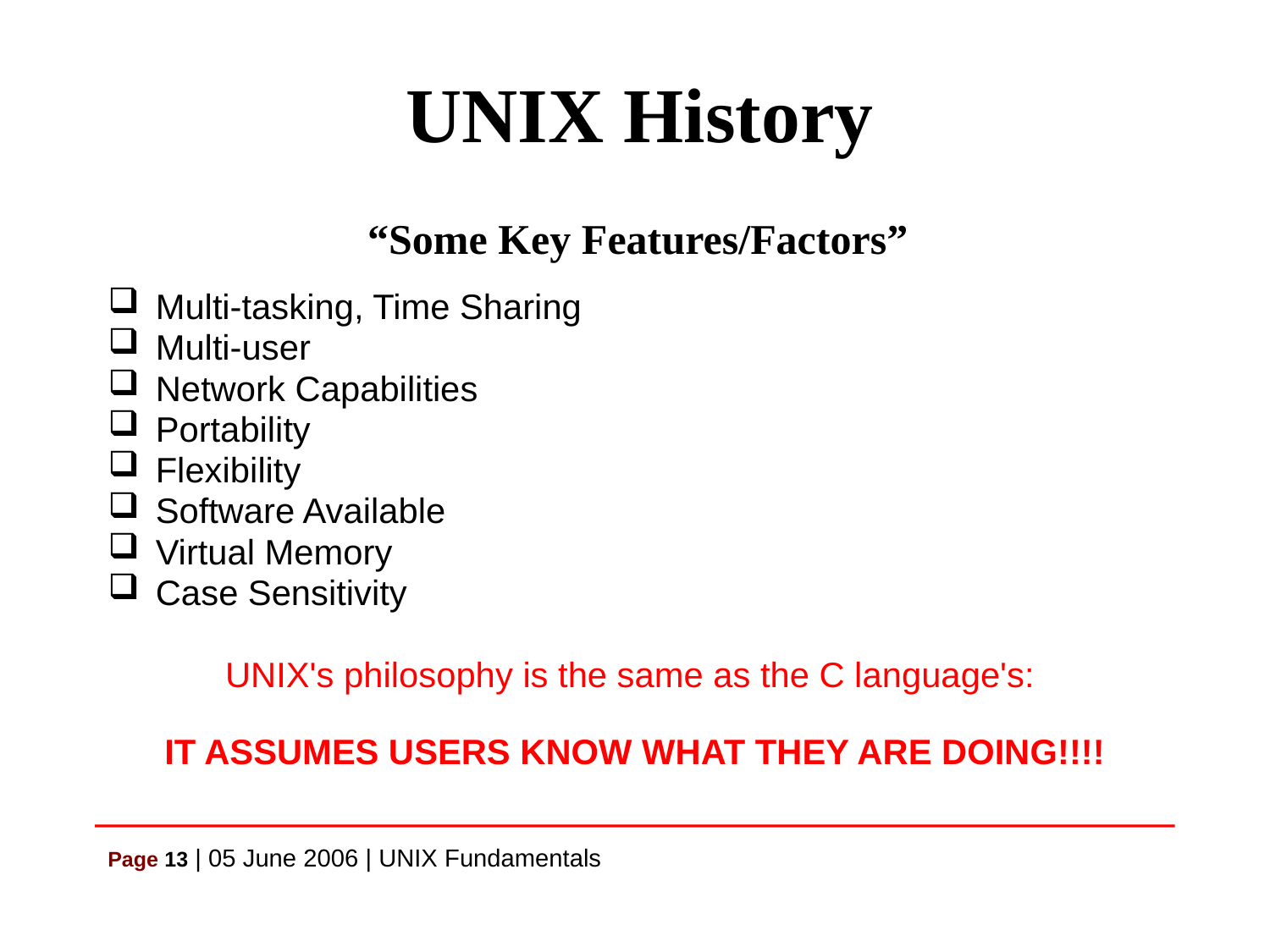

# UNIX History
“Some Key Features/Factors”
Multi-tasking, Time Sharing
Multi-user
Network Capabilities
Portability
Flexibility
Software Available
Virtual Memory
Case Sensitivity

UNIX's philosophy is the same as the C language's:

IT ASSUMES USERS KNOW WHAT THEY ARE DOING!!!!
Page 13 | 05 June 2006 | UNIX Fundamentals